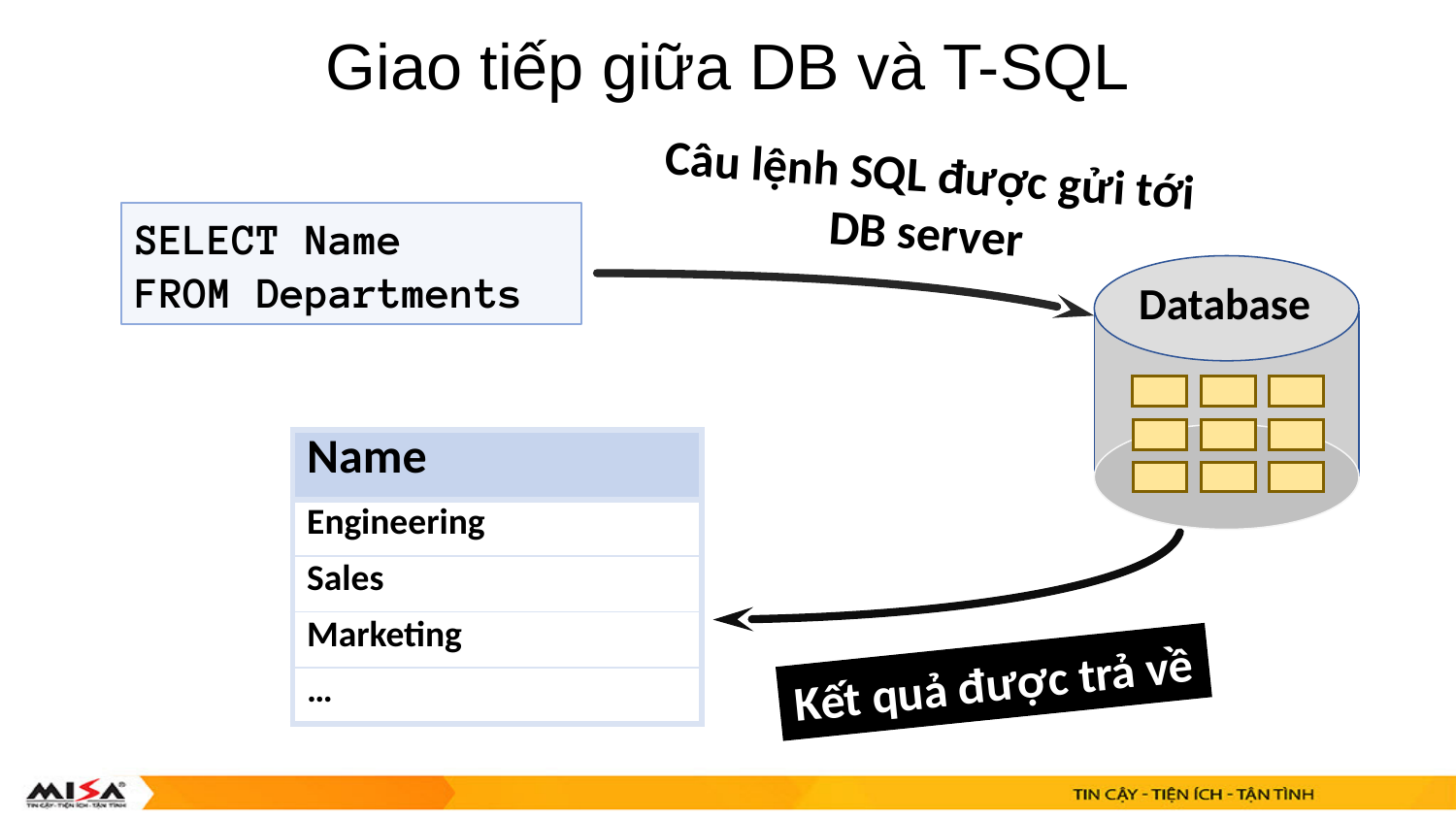

Giao tiếp giữa DB và T-SQL
Câu lệnh SQL được gửi tới DB server
SELECT Name
FROM Departments

Database

| Name |
| --- |
| Engineering |
| Sales |
| Marketing |
| … |

Kết quả được trả về